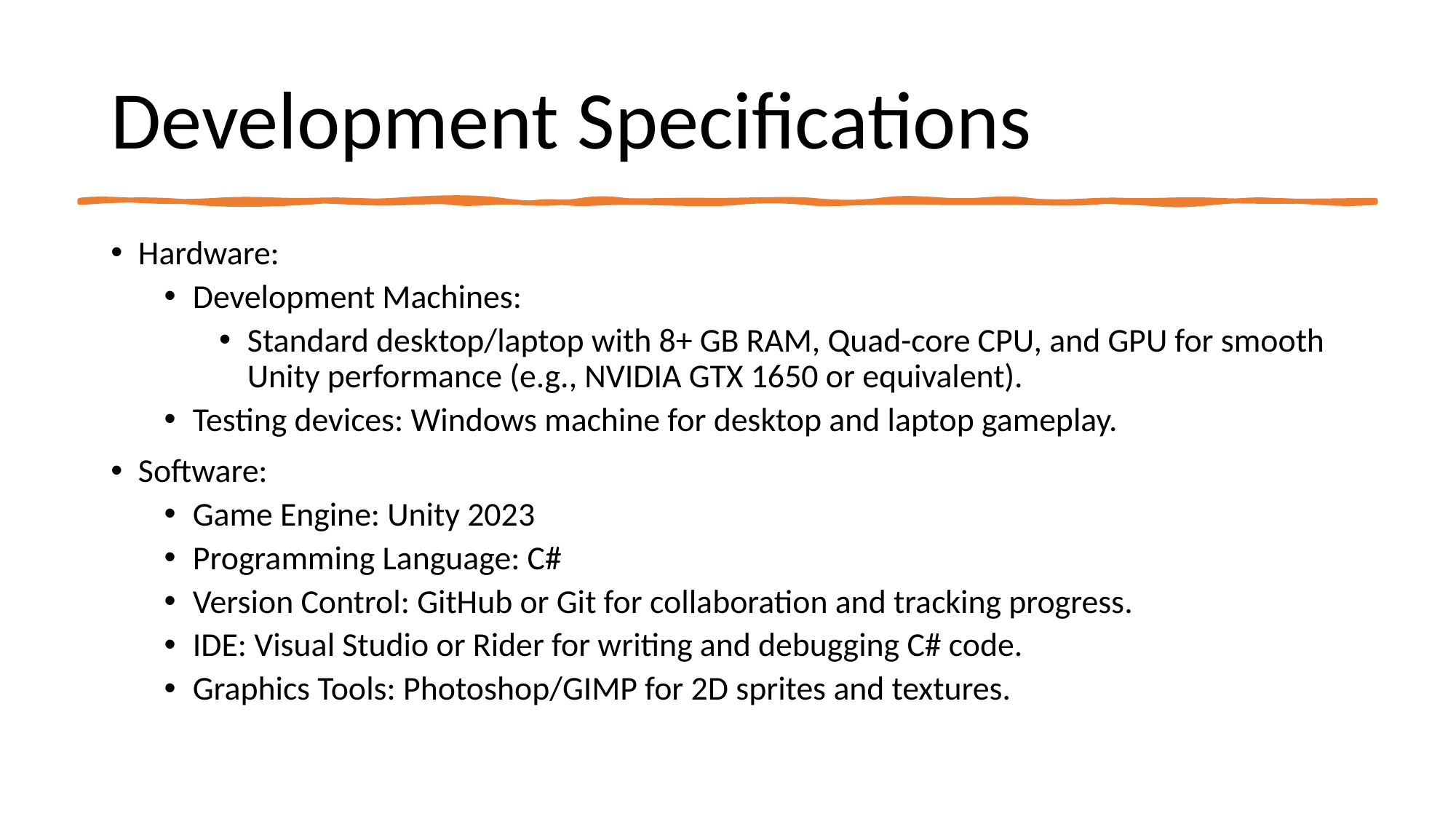

# Development Specifications

Hardware:
Development Machines:
Standard desktop/laptop with 8+ GB RAM, Quad-core CPU, and GPU for smooth Unity performance (e.g., NVIDIA GTX 1650 or equivalent).
Testing devices: Windows machine for desktop and laptop gameplay.
Software:
Game Engine: Unity 2023
Programming Language: C#
Version Control: GitHub or Git for collaboration and tracking progress.
IDE: Visual Studio or Rider for writing and debugging C# code.
Graphics Tools: Photoshop/GIMP for 2D sprites and textures.